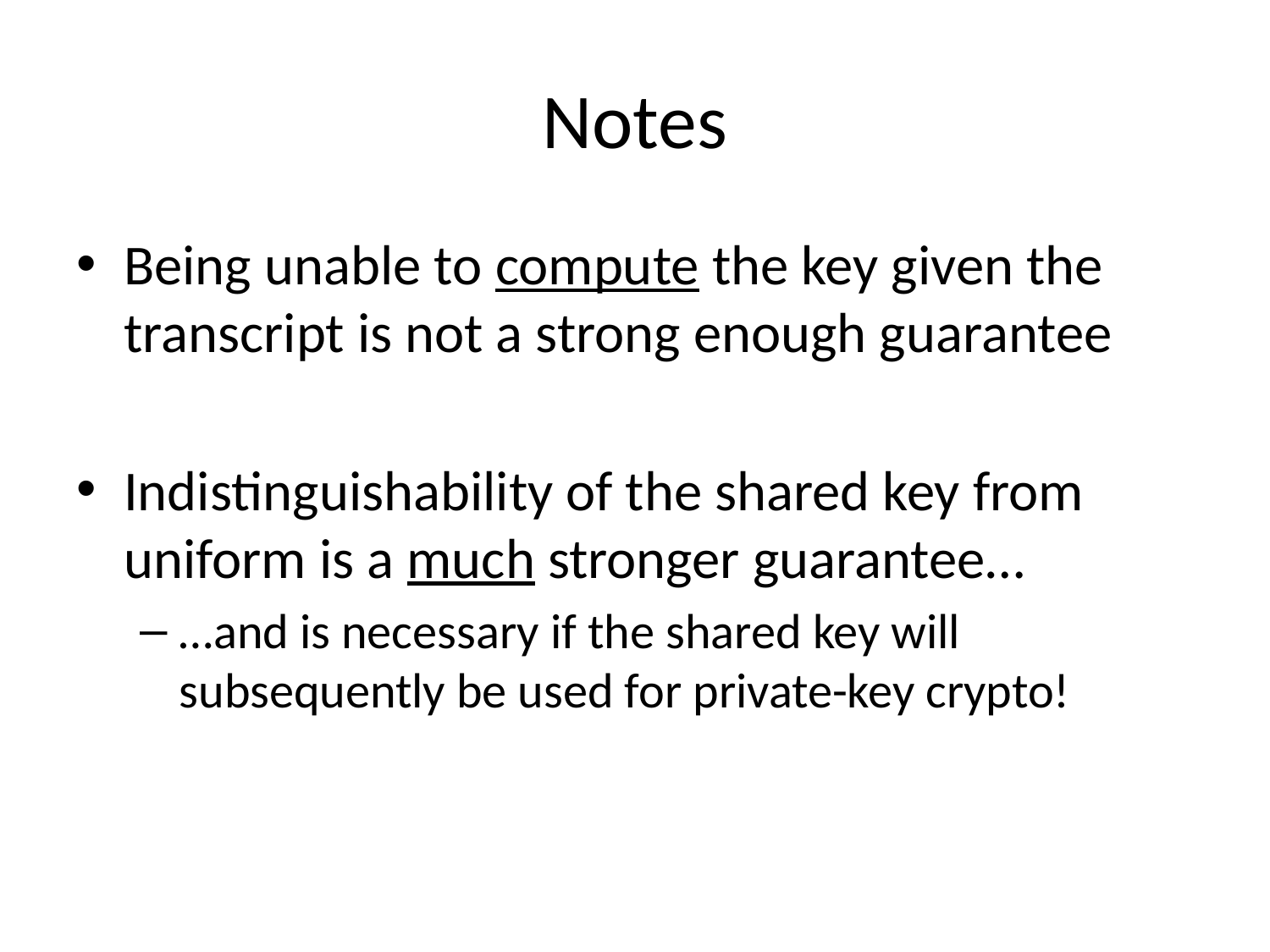

# Notes
Being unable to compute the key given the transcript is not a strong enough guarantee

Indistinguishability of the shared key from uniform is a much stronger guarantee…
…and is necessary if the shared key will subsequently be used for private-key crypto!